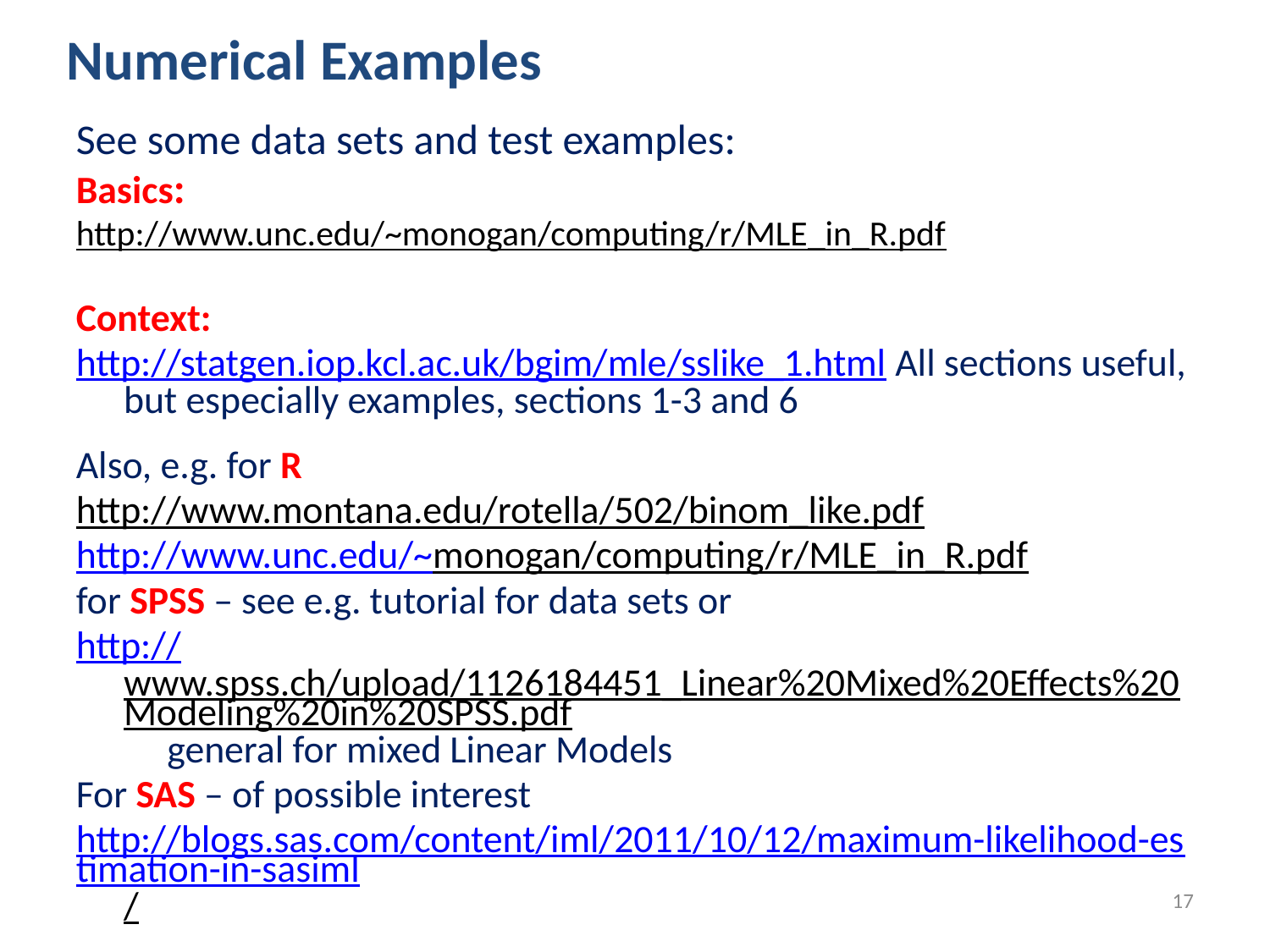

Numerical Examples
See some data sets and test examples:
Basics:
http://www.unc.edu/~monogan/computing/r/MLE_in_R.pdf

Context:
http://statgen.iop.kcl.ac.uk/bgim/mle/sslike_1.html All sections useful, but especially examples, sections 1-3 and 6

Also, e.g. for R
http://www.montana.edu/rotella/502/binom_like.pdf
http://www.unc.edu/~monogan/computing/r/MLE_in_R.pdf
for SPSS – see e.g. tutorial for data sets or
http://www.spss.ch/upload/1126184451_Linear%20Mixed%20Effects%20Modeling%20in%20SPSS.pdf     general for mixed Linear Models
For SAS – of possible interest
http://blogs.sas.com/content/iml/2011/10/12/maximum-likelihood-estimation-in-sasiml/

17